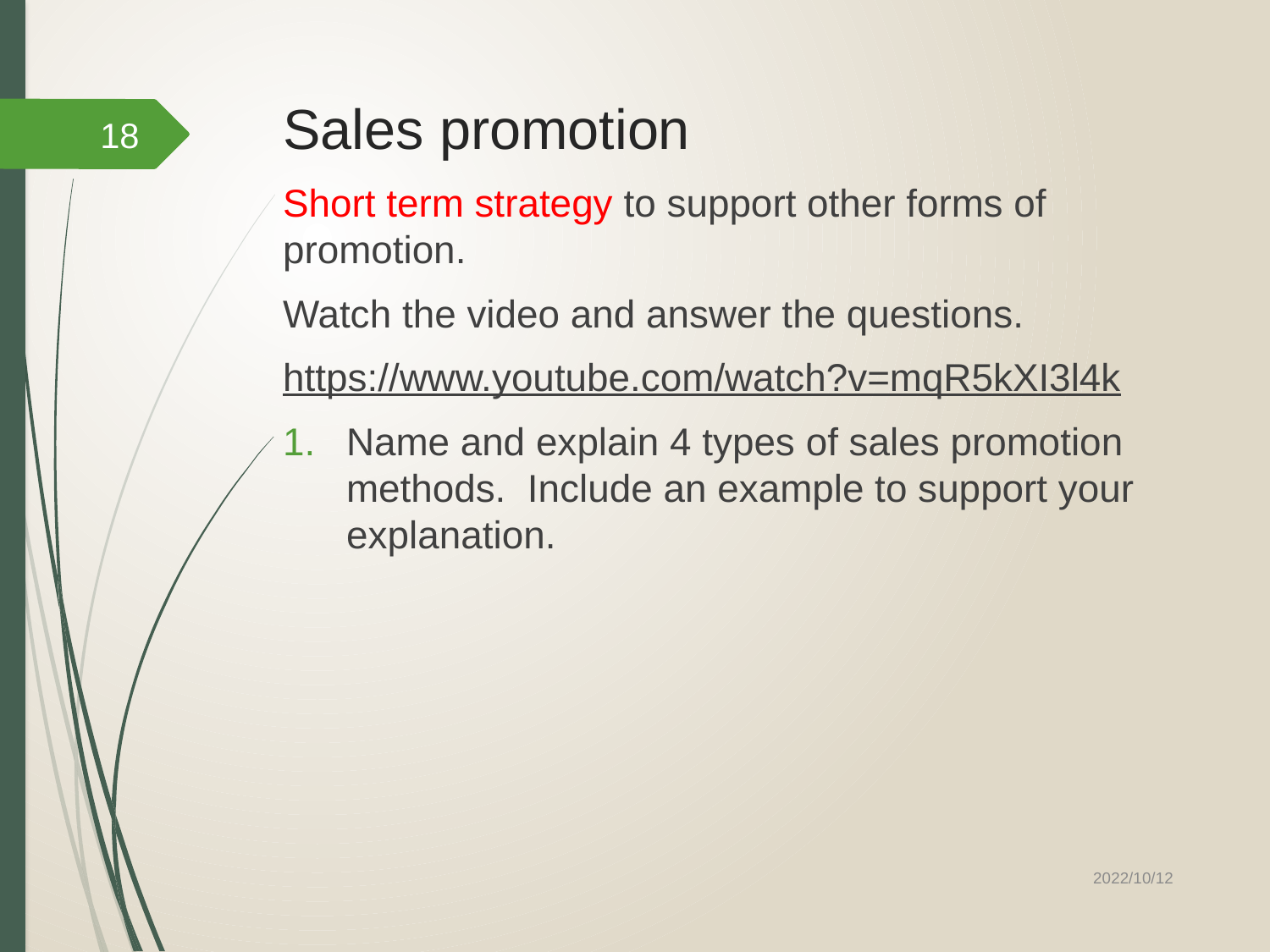

# Sales promotion
18
Short term strategy to support other forms of promotion.
Watch the video and answer the questions.
https://www.youtube.com/watch?v=mqR5kXI3l4k
Name and explain 4 types of sales promotion methods.  Include an example to support your explanation.
2022/10/12